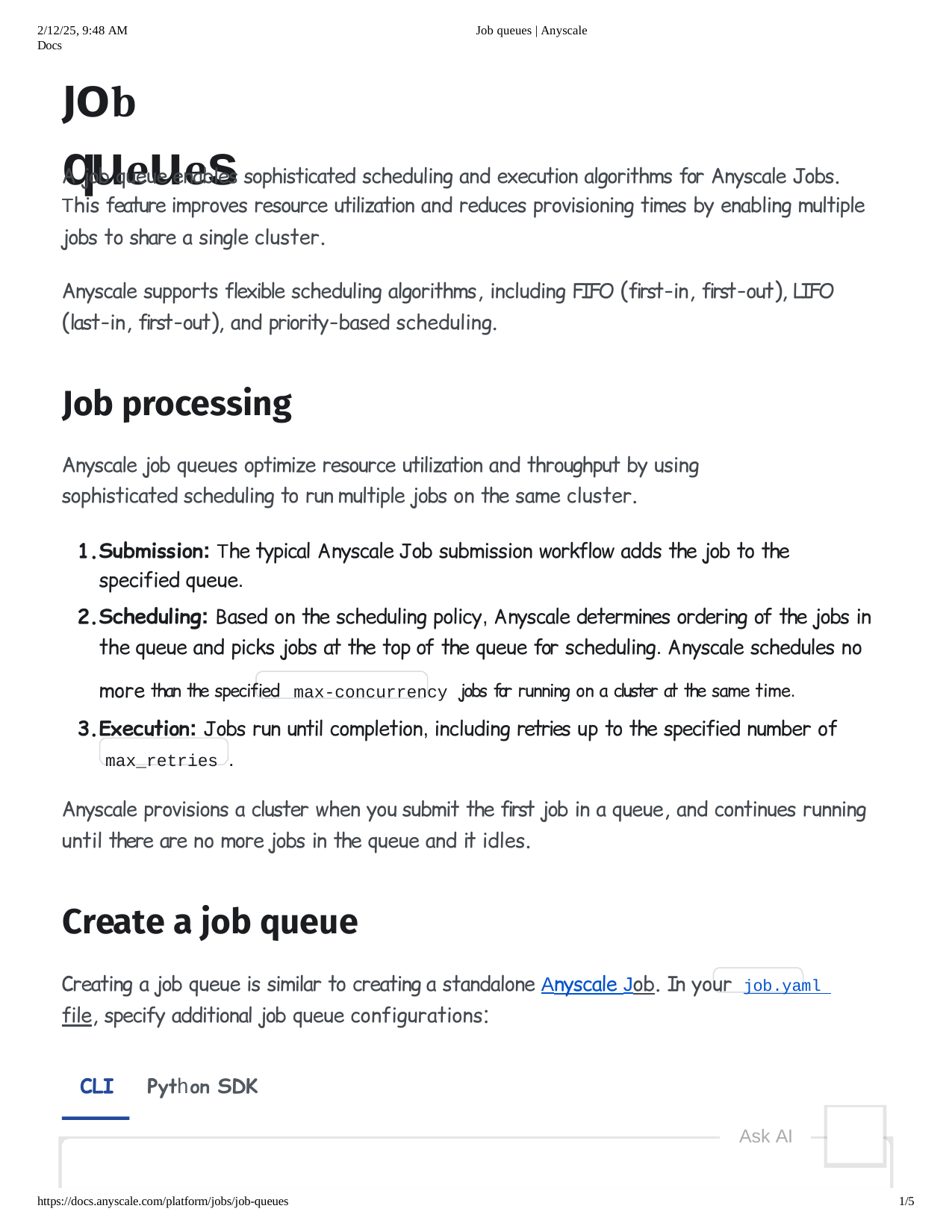

2/12/25, 9:48 AM	Job queues | Anyscale Docs
# Job queues
A job queue enables sophisticated scheduling and execution algorithms for Anyscale Jobs. This feature improves resource utilization and reduces provisioning times by enabling multiple jobs to share a single cluster.
Anyscale supports flexible scheduling algorithms, including FIFO (first-in, first-out), LIFO (last-in, first-out), and priority-based scheduling.

Job processing
Anyscale job queues optimize resource utilization and throughput by using sophisticated scheduling to run multiple jobs on the same cluster.
Submission: The typical Anyscale Job submission workflow adds the job to the specified queue.
Scheduling: Based on the scheduling policy, Anyscale determines ordering of the jobs in the queue and picks jobs at the top of the queue for scheduling. Anyscale schedules no more than the specified max-concurrency jobs for running on a cluster at the same time.
Execution: Jobs run until completion, including retries up to the specified number of
max_retries .
Anyscale provisions a cluster when you submit the first job in a queue, and continues running until there are no more jobs in the queue and it idles.

Create a job queue
Creating a job queue is similar to creating a standalone Anyscale Job. In your job.yaml file, specify additional job queue configurations:

CLI	Python SDK

Ask AI

https://docs.anyscale.com/platform/jobs/job-queues
1/5